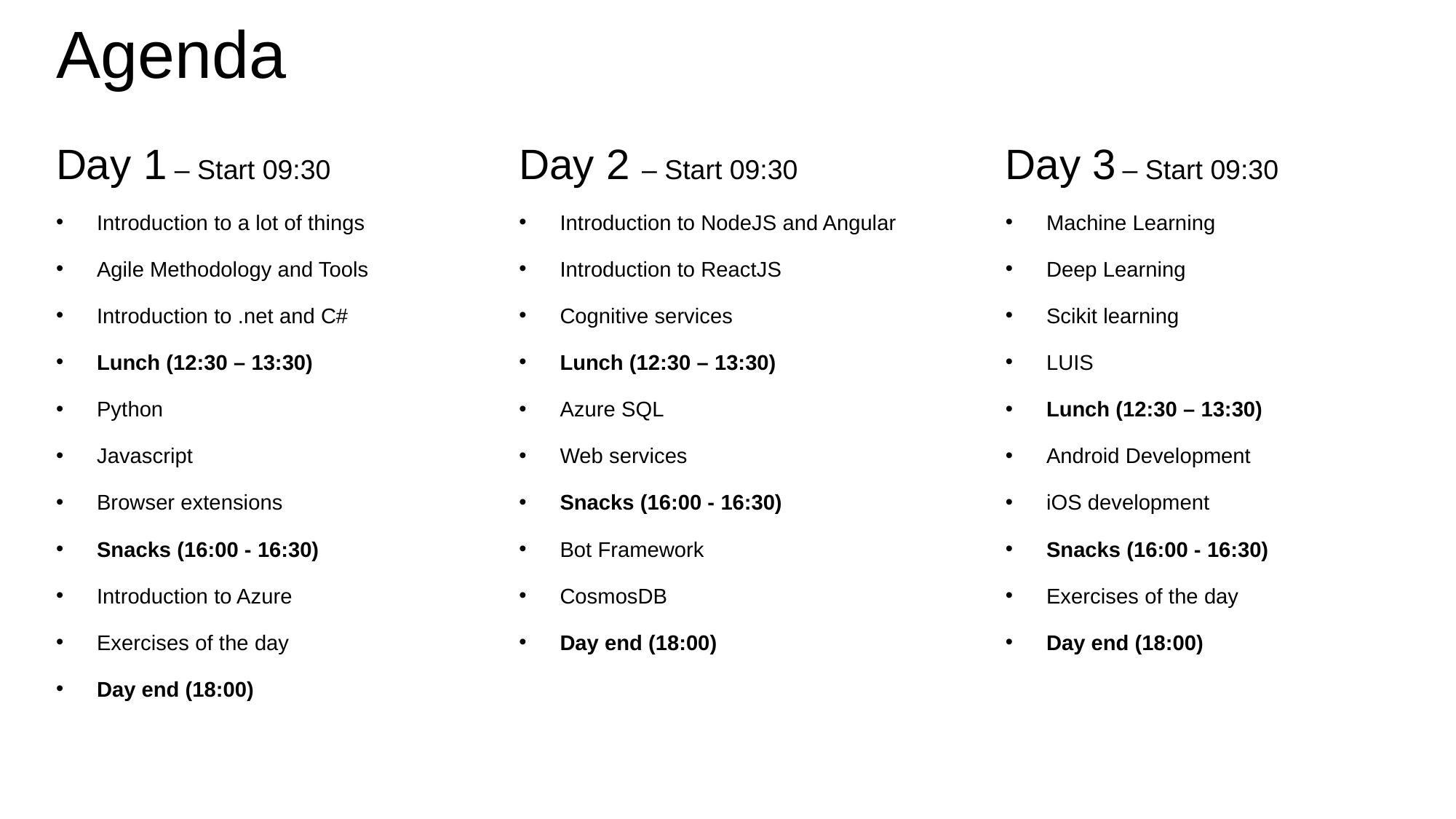

# Agenda
Day 1 – Start 09:30
Introduction to a lot of things
Agile Methodology and Tools
Introduction to .net and C#
Lunch (12:30 – 13:30)
Python
Javascript
Browser extensions
Snacks (16:00 - 16:30)
Introduction to Azure
Exercises of the day
Day end (18:00)
Day 2 – Start 09:30
Introduction to NodeJS and Angular
Introduction to ReactJS
Cognitive services
Lunch (12:30 – 13:30)
Azure SQL
Web services
Snacks (16:00 - 16:30)
Bot Framework
CosmosDB
Day end (18:00)
Day 3 – Start 09:30
Machine Learning
Deep Learning
Scikit learning
LUIS
Lunch (12:30 – 13:30)
Android Development
iOS development
Snacks (16:00 - 16:30)
Exercises of the day
Day end (18:00)